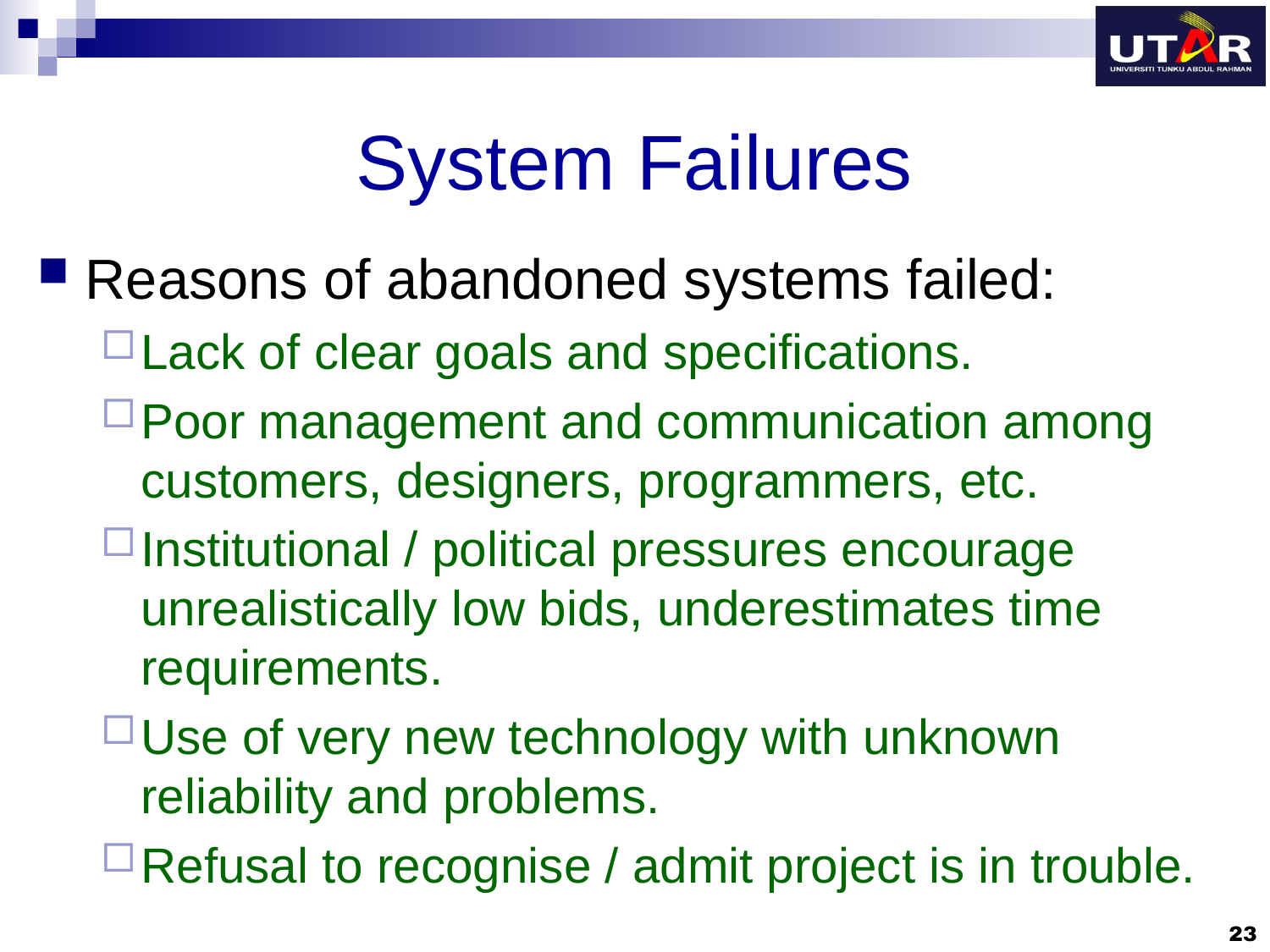

# System Failures
Reasons of abandoned systems failed:
Lack of clear goals and specifications.
Poor management and communication among customers, designers, programmers, etc.
Institutional / political pressures encourage unrealistically low bids, underestimates time requirements.
Use of very new technology with unknown reliability and problems.
Refusal to recognise / admit project is in trouble.
23